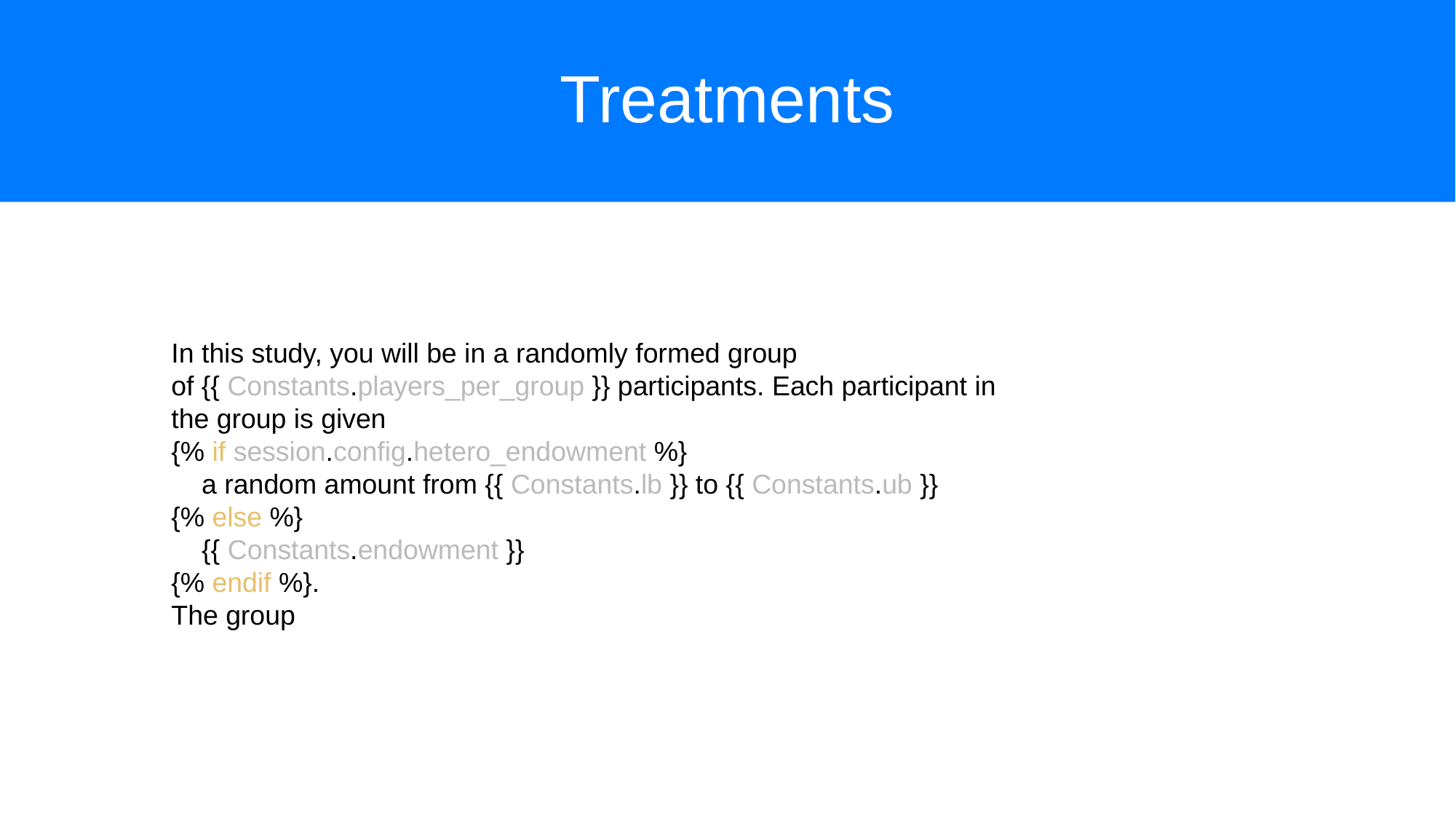

# Treatments
In this study, you will be in a randomly formed group
of {{ Constants.players_per_group }} participants. Each participant in
the group is given
{% if session.config.hetero_endowment %}
    a random amount from {{ Constants.lb }} to {{ Constants.ub }}
{% else %}
    {{ Constants.endowment }}
{% endif %}.
The group